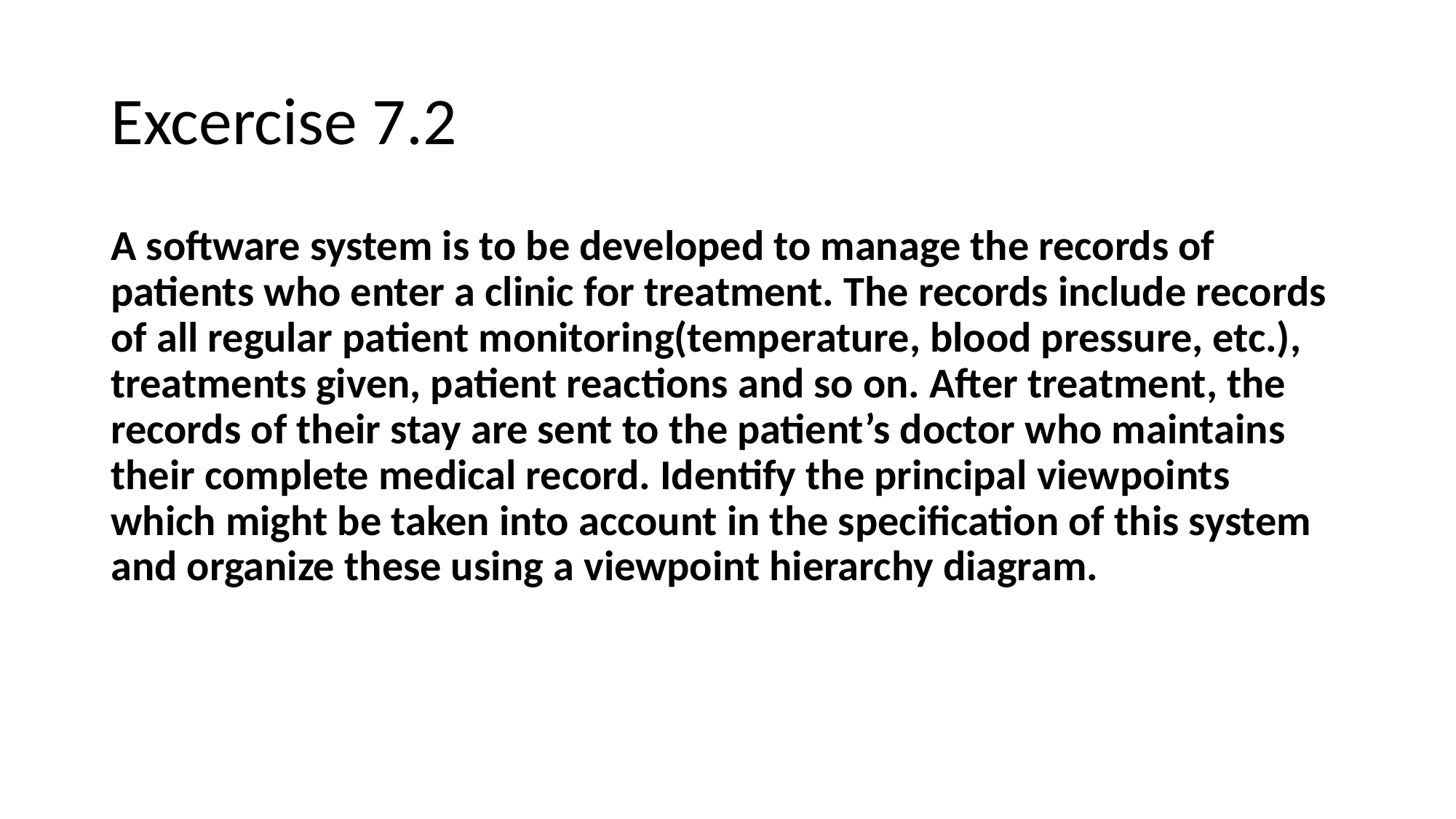

# Excercise 7.2
A software system is to be developed to manage the records of patients who enter a clinic for treatment. The records include records of all regular patient monitoring(temperature, blood pressure, etc.), treatments given, patient reactions and so on. After treatment, the records of their stay are sent to the patient’s doctor who maintains their complete medical record. Identify the principal viewpoints which might be taken into account in the specification of this system and organize these using a viewpoint hierarchy diagram.